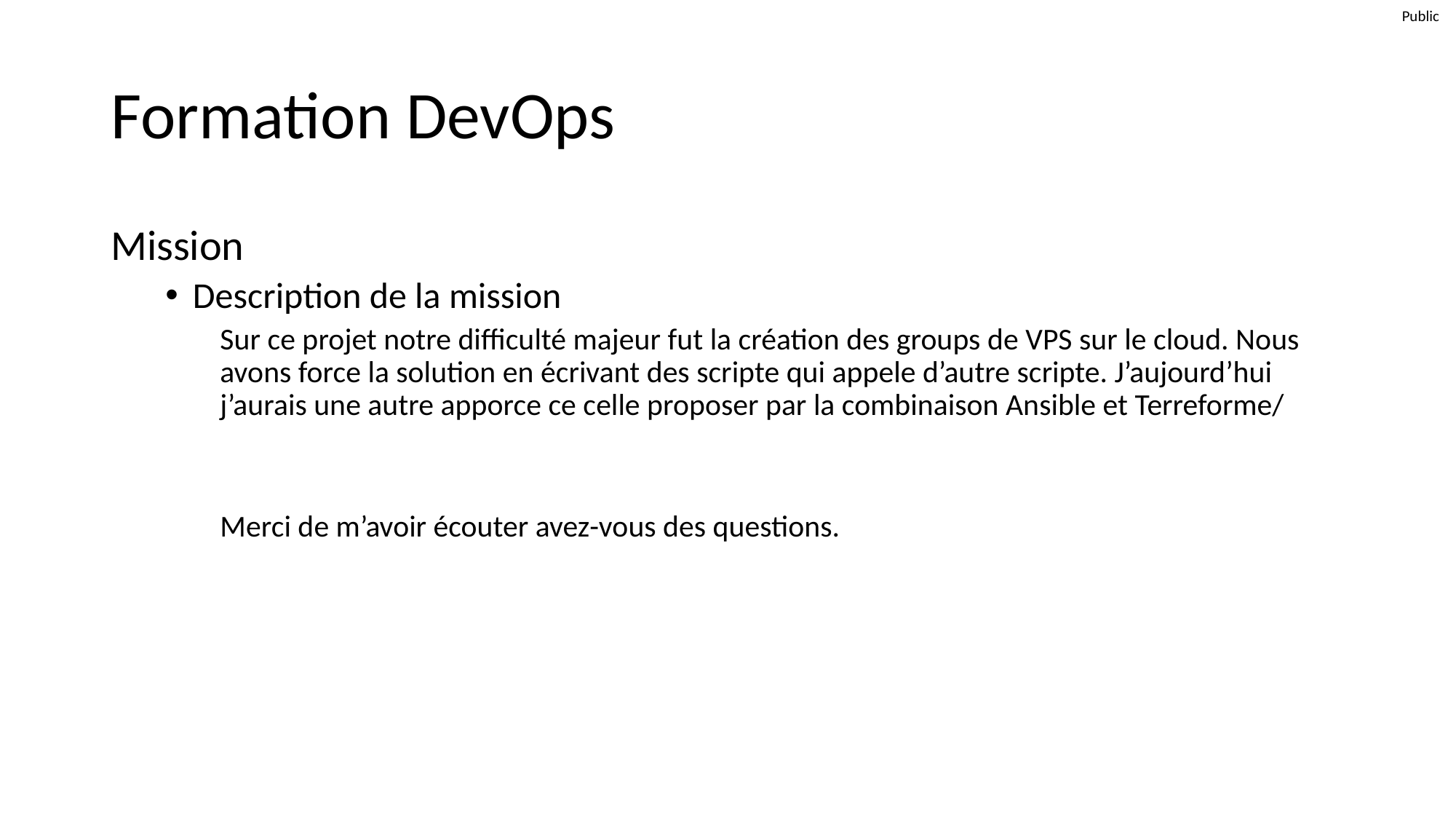

# Formation DevOps
Mission
Description de la mission
Sur ce projet notre difficulté majeur fut la création des groups de VPS sur le cloud. Nous avons force la solution en écrivant des scripte qui appele d’autre scripte. J’aujourd’hui j’aurais une autre apporce ce celle proposer par la combinaison Ansible et Terreforme/

Merci de m’avoir écouter avez-vous des questions.